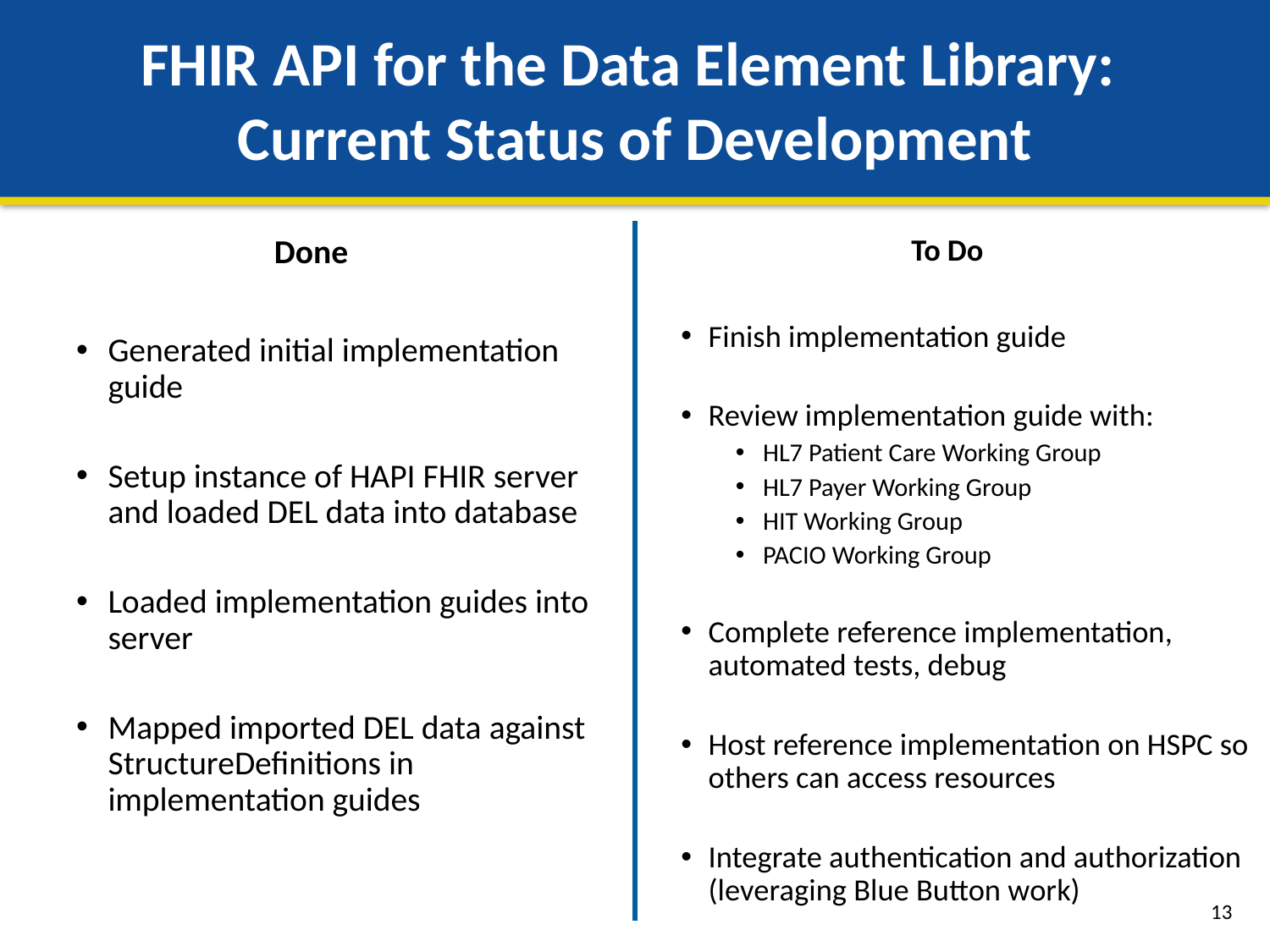

# FHIR API for the Data Element Library: Current Status of Development
Done

Generated initial implementation guide

Setup instance of HAPI FHIR server and loaded DEL data into database

Loaded implementation guides into server

Mapped imported DEL data against StructureDefinitions in implementation guides

To Do

Finish implementation guide

Review implementation guide with:
HL7 Patient Care Working Group
HL7 Payer Working Group
HIT Working Group
PACIO Working Group

Complete reference implementation, automated tests, debug

Host reference implementation on HSPC so others can access resources

Integrate authentication and authorization (leveraging Blue Button work)
13